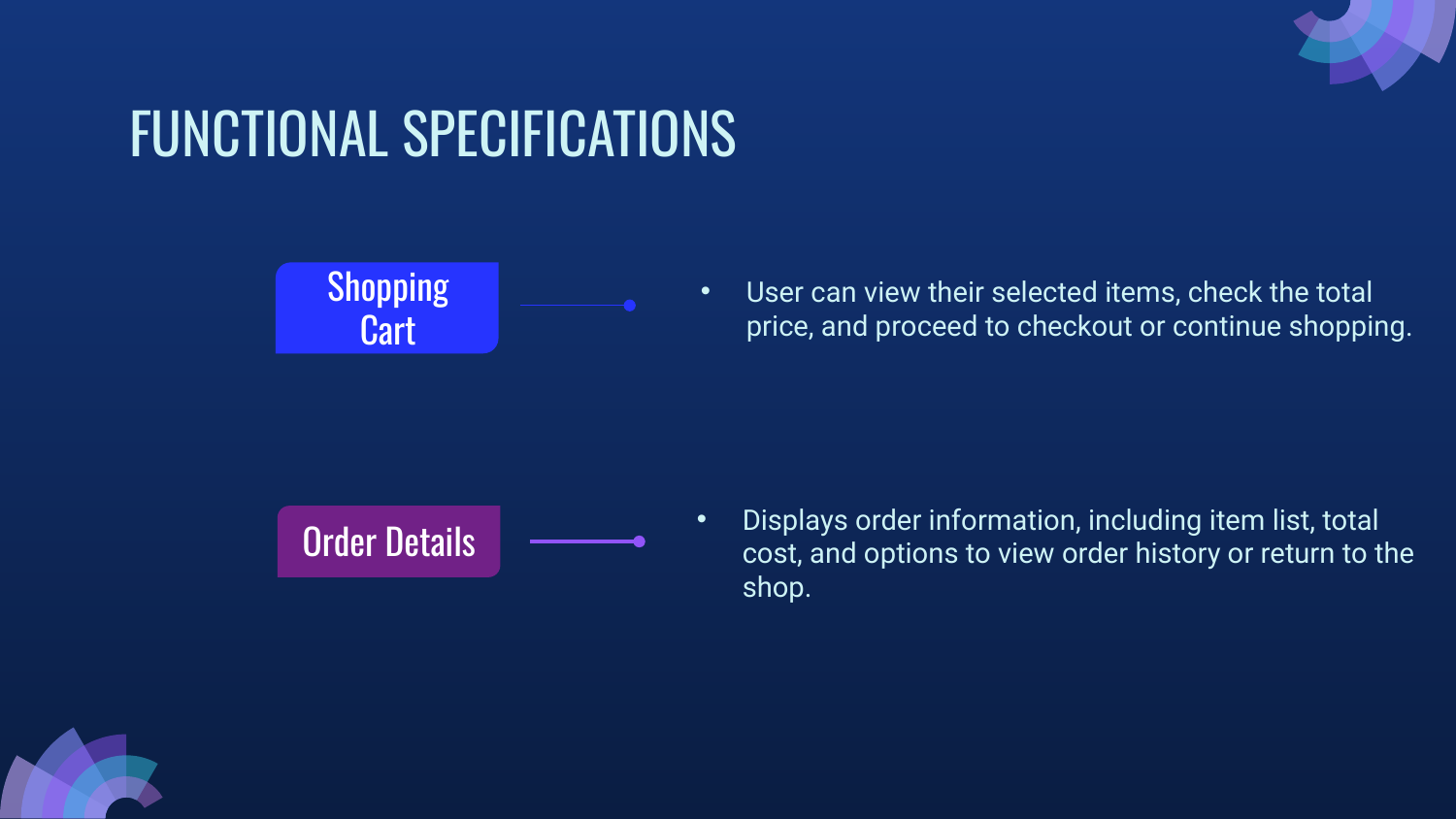

# FUNCTIONAL SPECIFICATIONS
User can view their selected items, check the total price, and proceed to checkout or continue shopping.

Shopping Cart
Displays order information, including item list, total cost, and options to view order history or return to the shop.

Order Details